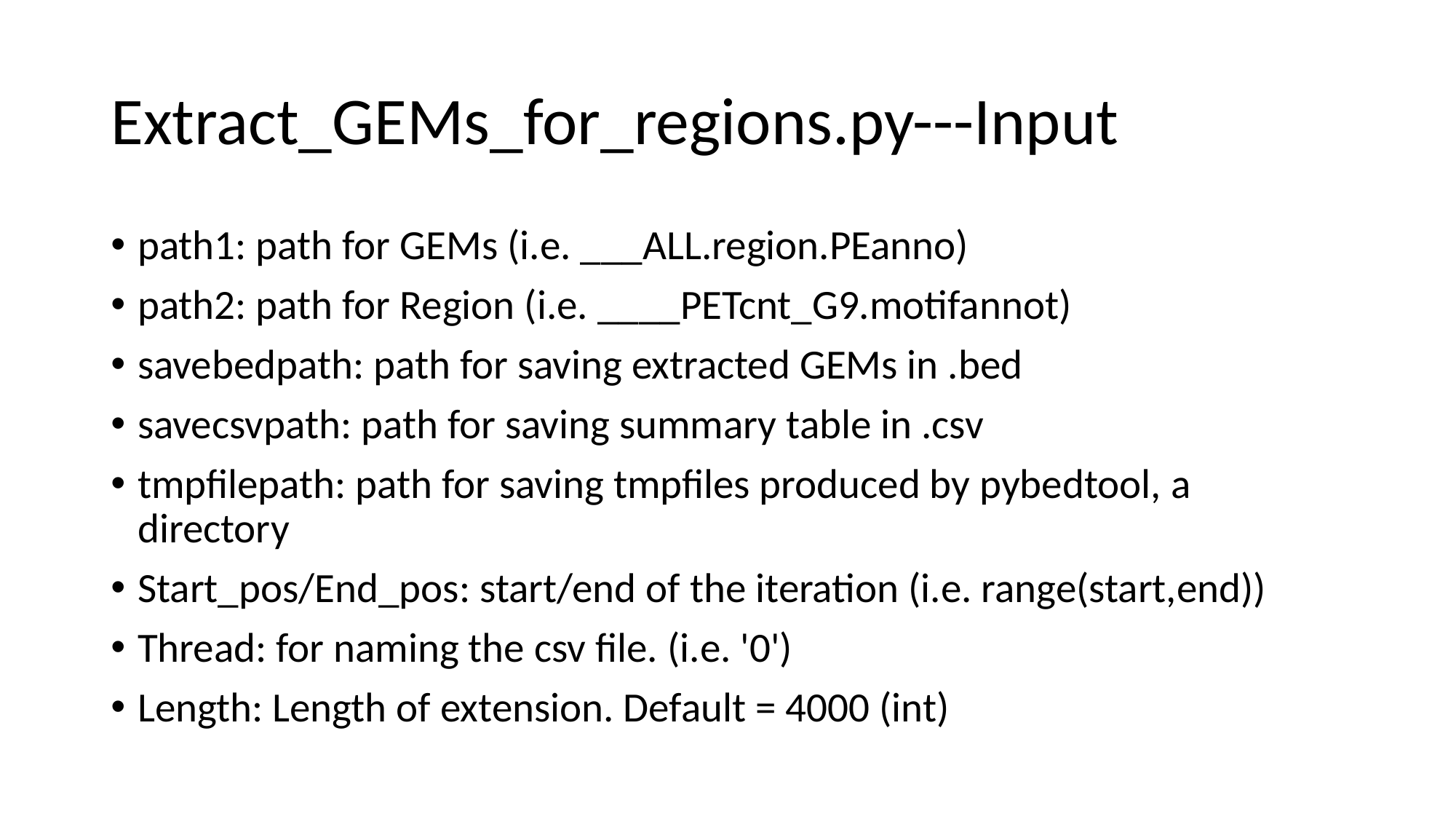

# Extract_GEMs_for_regions.py---Input
path1: path for GEMs (i.e. ___ALL.region.PEanno)
path2: path for Region (i.e. ____PETcnt_G9.motifannot)
savebedpath: path for saving extracted GEMs in .bed
savecsvpath: path for saving summary table in .csv
tmpfilepath: path for saving tmpfiles produced by pybedtool, a directory
Start_pos/End_pos: start/end of the iteration (i.e. range(start,end))
Thread: for naming the csv file. (i.e. '0')
Length: Length of extension. Default = 4000 (int)